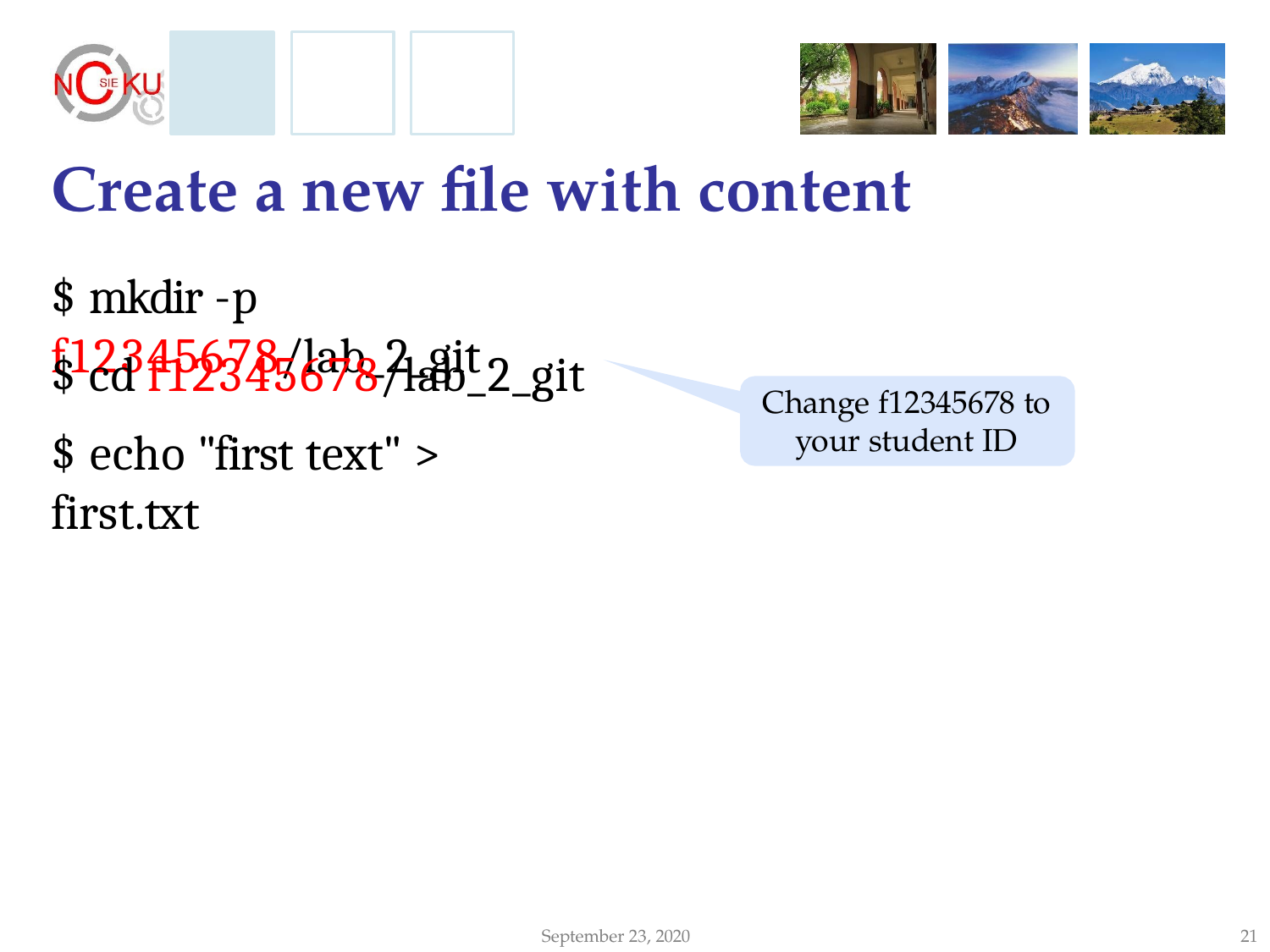

# Create a new file with content
$ mkdir -p f12345678/lab_2_git
$ cd f12345678/lab_2_git
$ echo "first text" > first.txt

Change f12345678 to your student ID
September 23, 2020
21